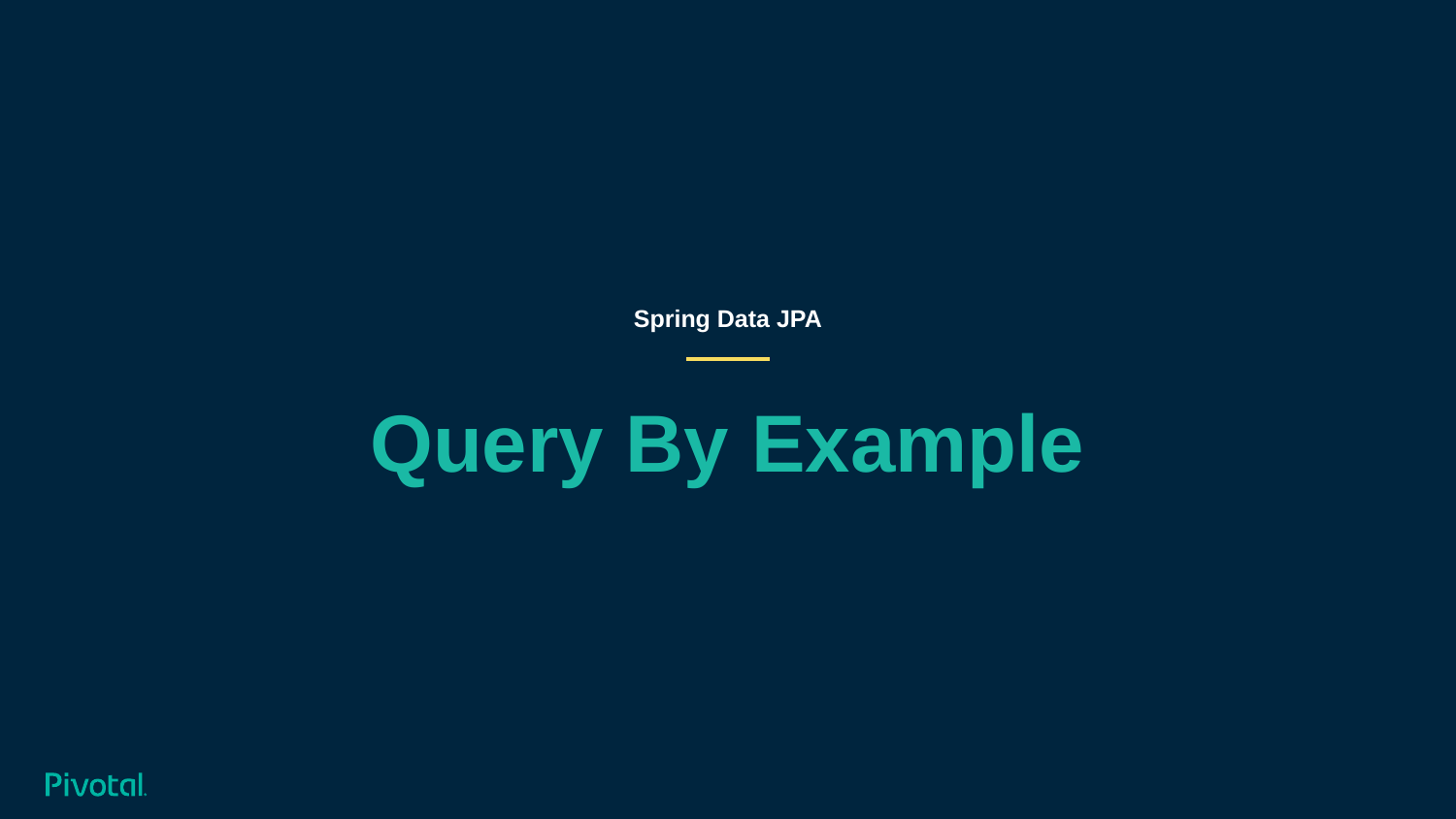

Spring Data JPA
# Query By Example